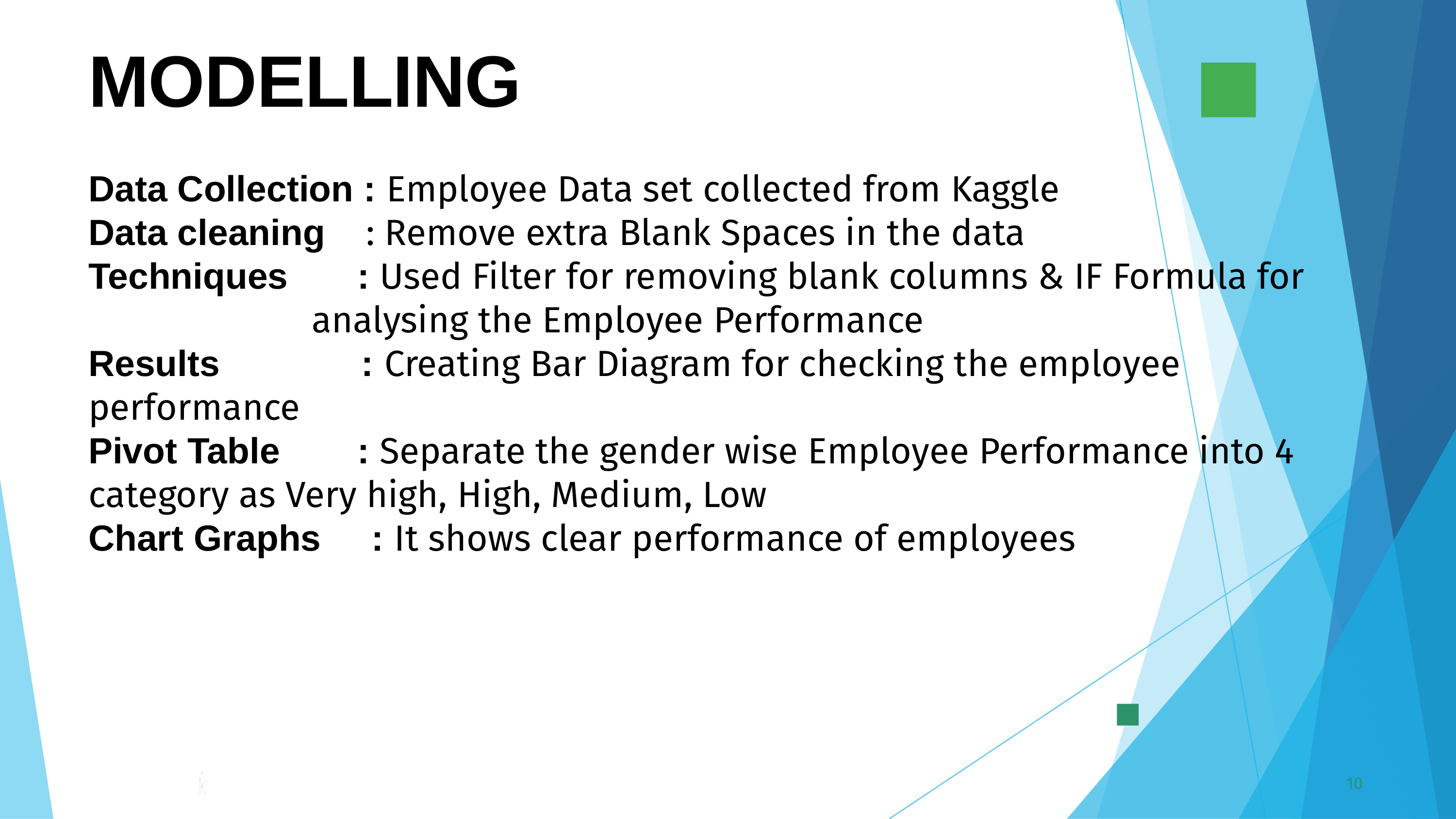

MODELLING

Data Collection : Employee Data set collected from Kaggle
Data cleaning    : Remove extra Blank Spaces in the data
Techniques	     : Used Filter for removing blank columns & IF Formula for                                analysing the Employee Performance
Results              : Creating Bar Diagram for checking the employee performance
Pivot Table 	     : Separate the gender wise Employee Performance into 4 category as Very high, High, Medium, Low
Chart Graphs     : It shows clear performance of employees

10